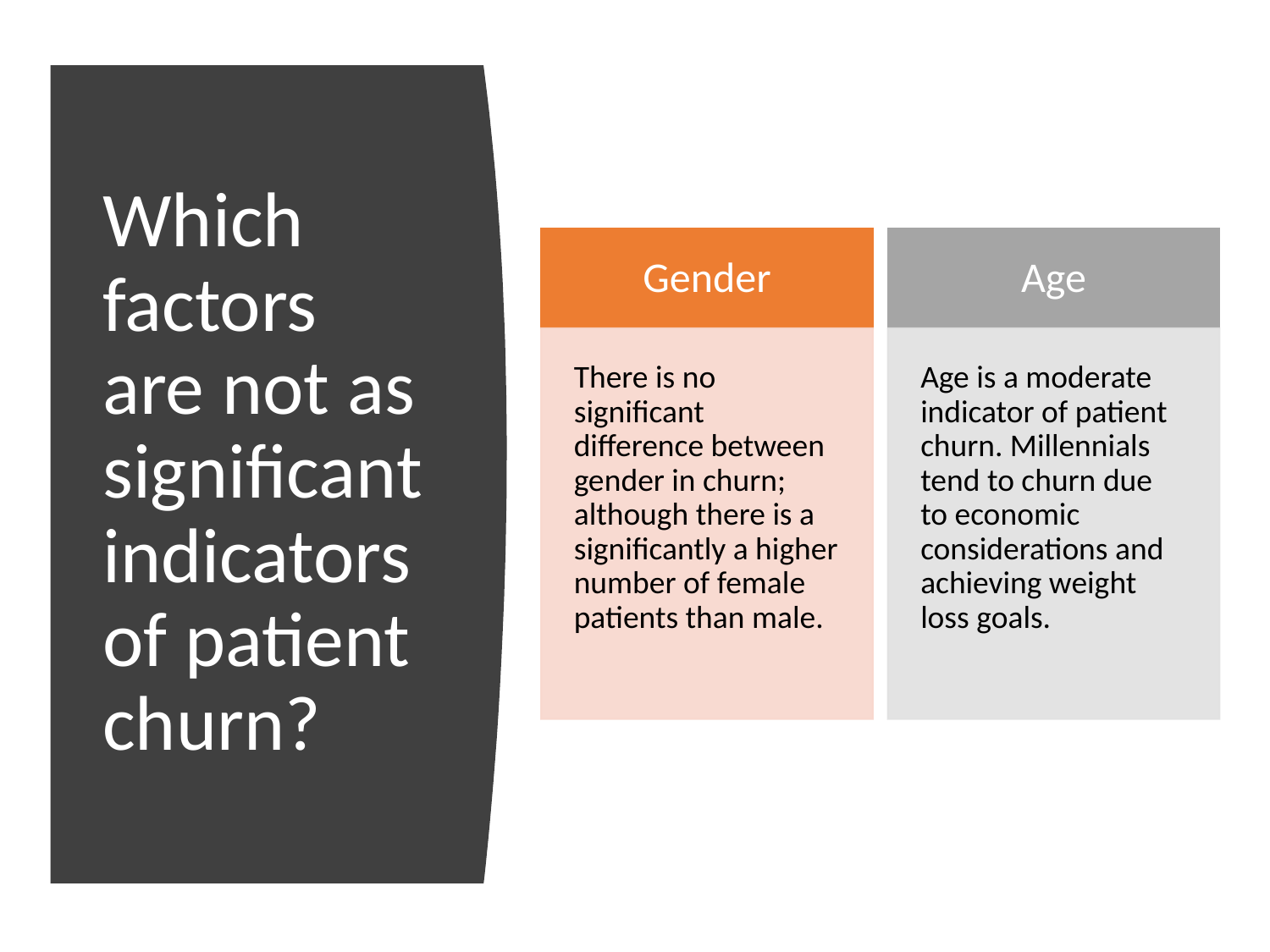

Gender
There is no significant difference between gender in churn; although there is a significantly a higher number of female patients than male.
Age
Age is a moderate indicator of patient churn. Millennials tend to churn due to economic considerations and achieving weight loss goals.

# Which factors are not as  significant indicators of patient churn?